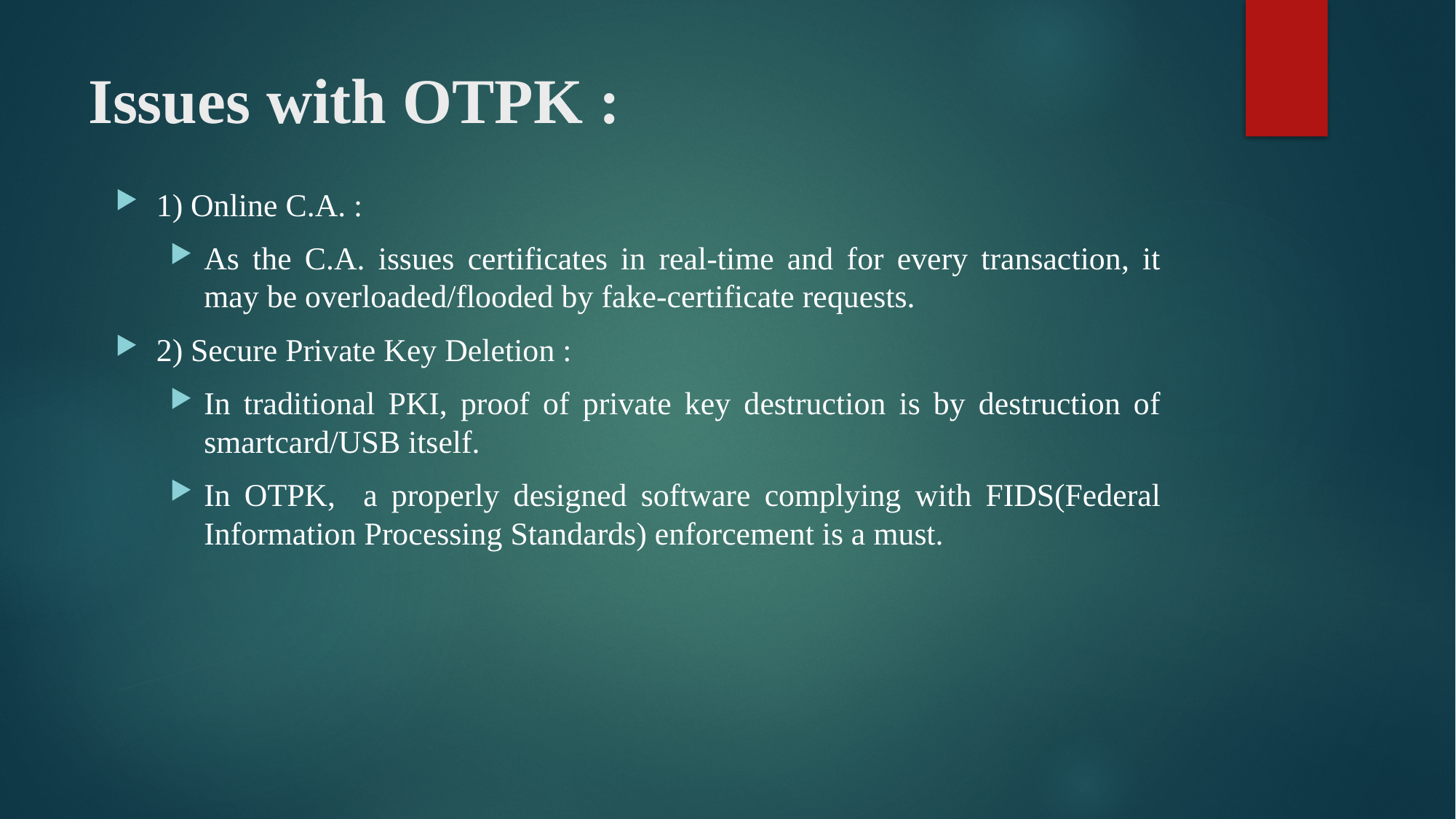

# Issues with OTPK :
1) Online C.A. :
As the C.A. issues certificates in real-time and for every transaction, it may be overloaded/flooded by fake-certificate requests.
2) Secure Private Key Deletion :
In traditional PKI, proof of private key destruction is by destruction of smartcard/USB itself.
In OTPK,  a properly designed software complying with FIDS(Federal Information Processing Standards) enforcement is a must.